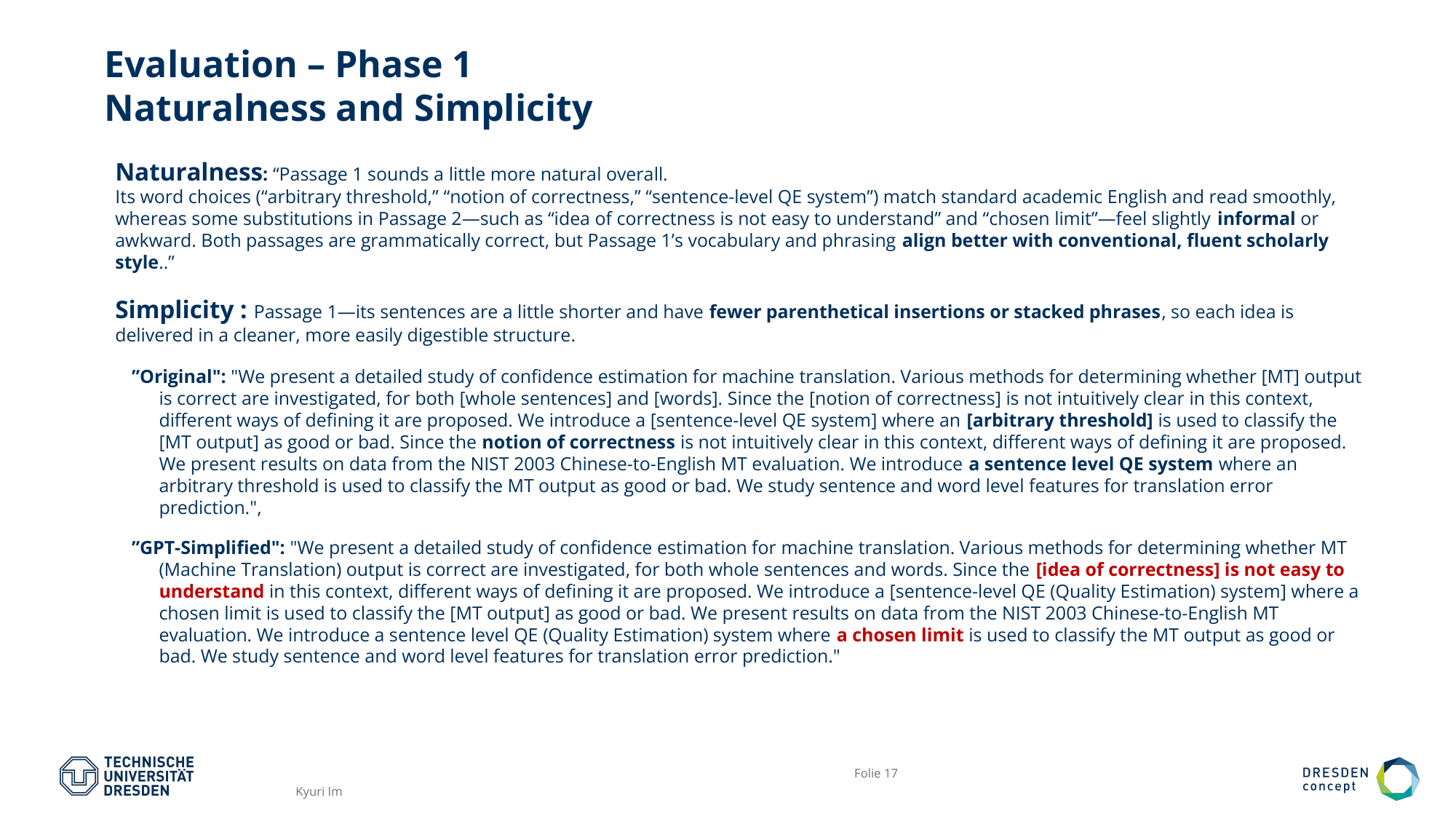

# Evaluation – Phase 1 Naturalness and Simplicity
Naturalness: “Passage 1 sounds a little more natural overall.
Its word choices (“arbitrary threshold,” “notion of correctness,” “sentence-level QE system”) match standard academic English and read smoothly, whereas some substitutions in Passage 2—such as “idea of correctness is not easy to understand” and “chosen limit”—feel slightly informal or awkward. Both passages are grammatically correct, but Passage 1’s vocabulary and phrasing align better with conventional, fluent scholarly style..”

Simplicity : Passage 1—its sentences are a little shorter and have fewer parenthetical insertions or stacked phrases, so each idea is delivered in a cleaner, more easily digestible structure.

”Original": "We present a detailed study of confidence estimation for machine translation. Various methods for determining whether [MT] output is correct are investigated, for both [whole sentences] and [words]. Since the [notion of correctness] is not intuitively clear in this context, different ways of defining it are proposed. We introduce a [sentence-level QE system] where an [arbitrary threshold] is used to classify the [MT output] as good or bad. Since the notion of correctness is not intuitively clear in this context, different ways of defining it are proposed. We present results on data from the NIST 2003 Chinese-to-English MT evaluation. We introduce a sentence level QE system where an arbitrary threshold is used to classify the MT output as good or bad. We study sentence and word level features for translation error prediction.",
”GPT-Simplified": "We present a detailed study of confidence estimation for machine translation. Various methods for determining whether MT (Machine Translation) output is correct are investigated, for both whole sentences and words. Since the [idea of correctness] is not easy to understand in this context, different ways of defining it are proposed. We introduce a [sentence-level QE (Quality Estimation) system] where a chosen limit is used to classify the [MT output] as good or bad. We present results on data from the NIST 2003 Chinese-to-English MT evaluation. We introduce a sentence level QE (Quality Estimation) system where a chosen limit is used to classify the MT output as good or bad. We study sentence and word level features for translation error prediction."